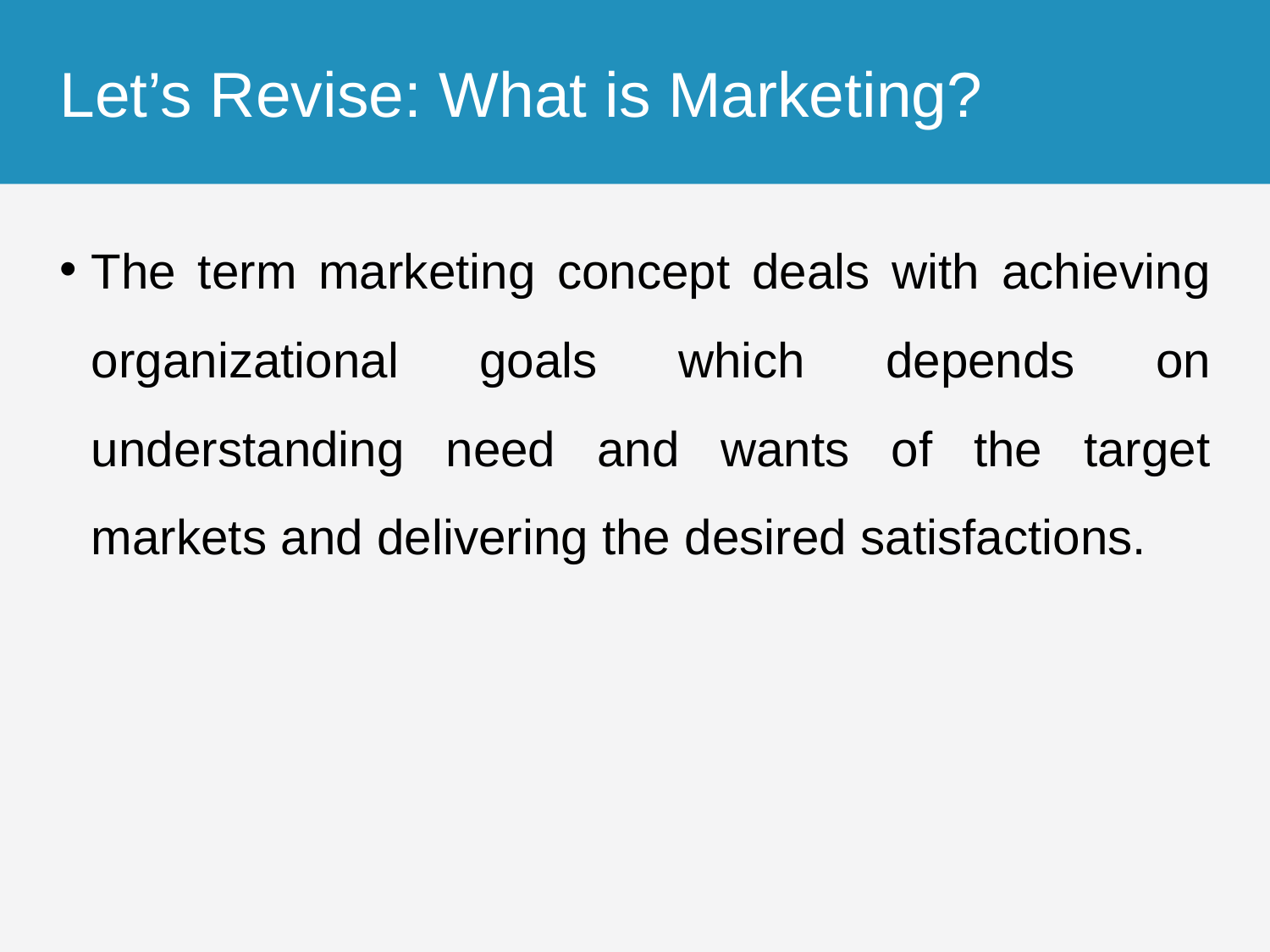

# Let’s Revise: What is Marketing?
The term marketing concept deals with achieving organizational goals which depends on understanding need and wants of the target markets and delivering the desired satisfactions.